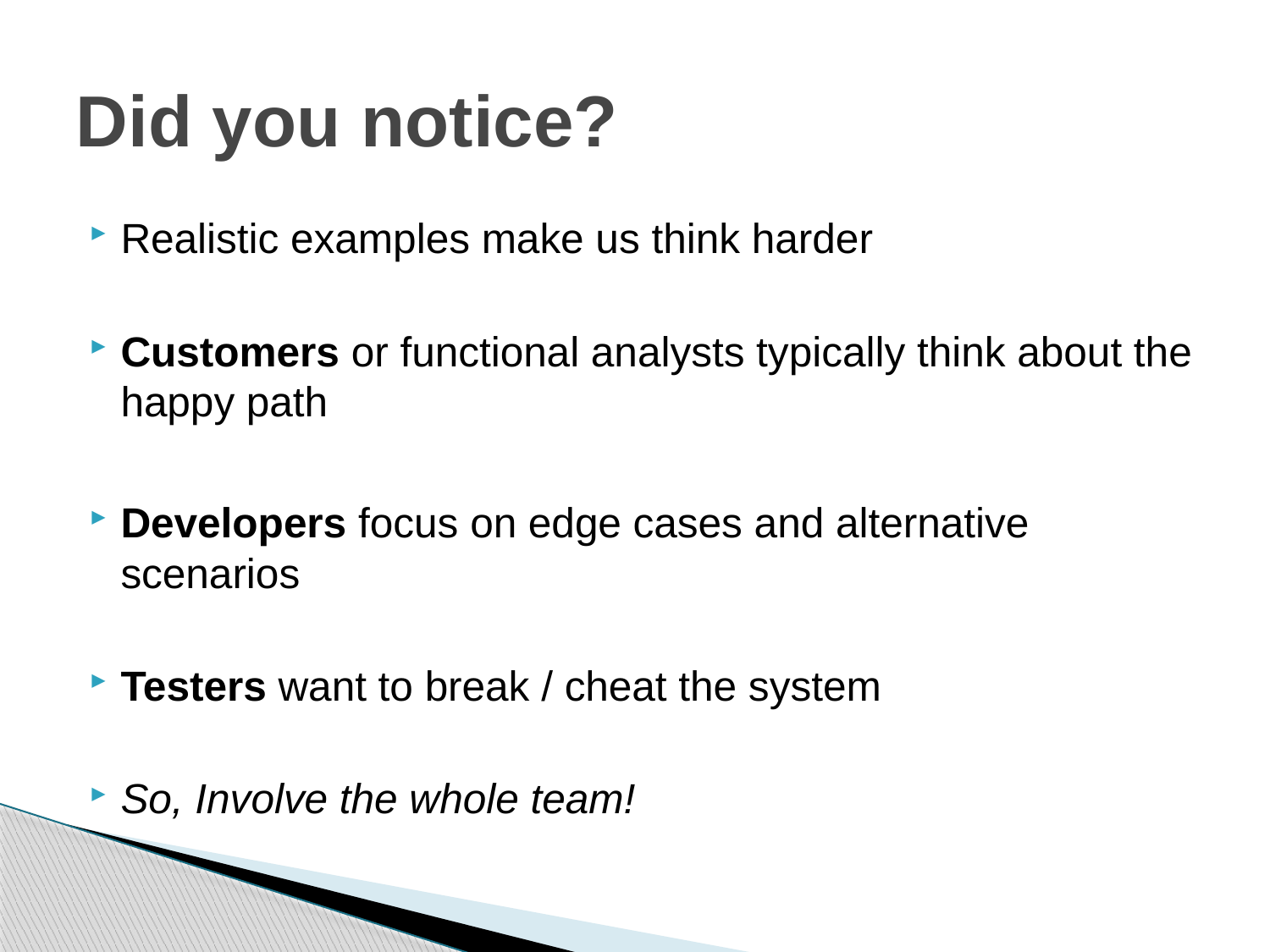

# Did you notice?
Realistic examples make us think harder

Customers or functional analysts typically think about the happy path

Developers focus on edge cases and alternative scenarios

Testers want to break / cheat the system

So, Involve the whole team!